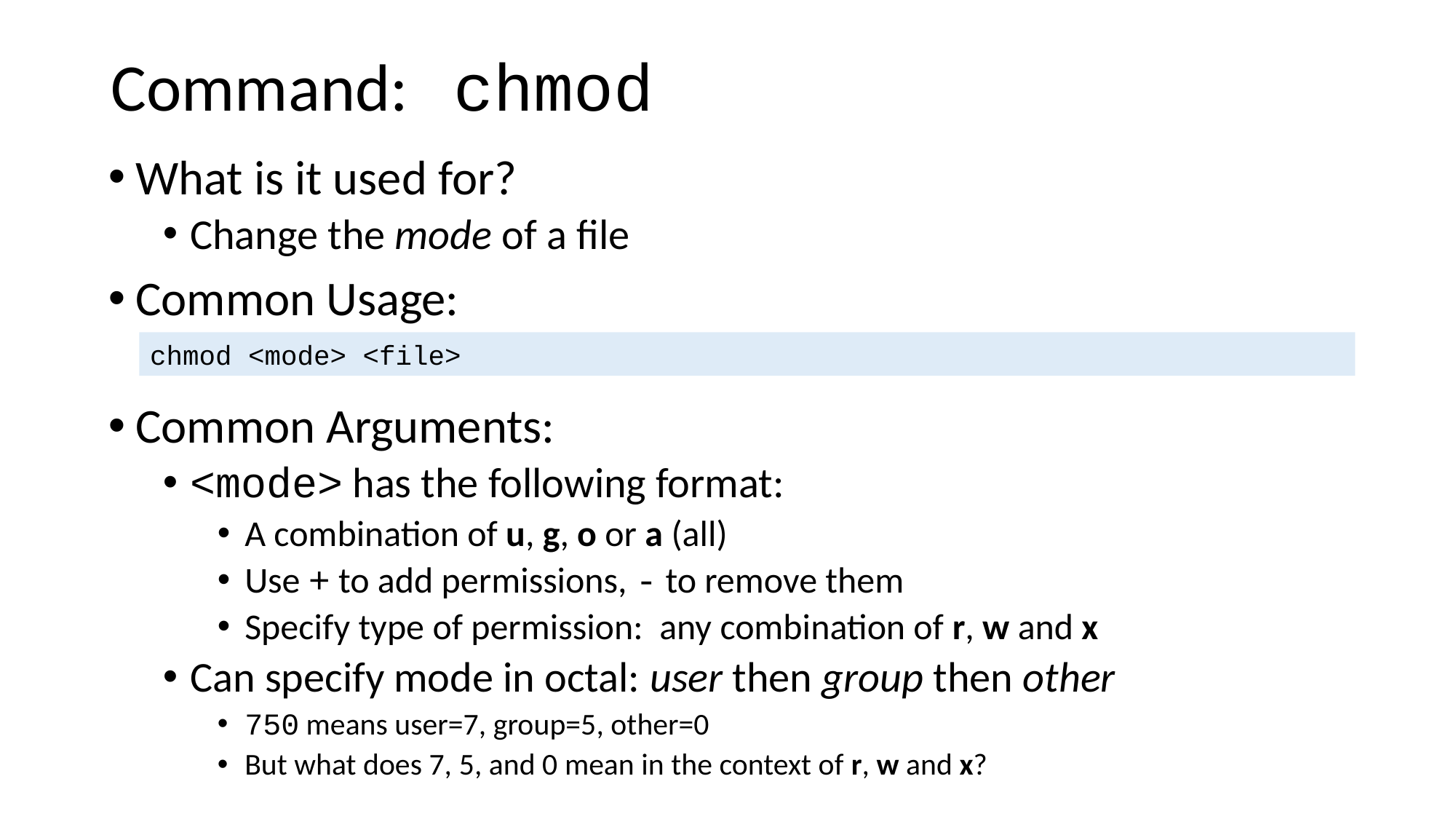

# Command:   chmod
What is it used for?
Change the mode of a file
Common Usage:
chmod <mode> <file>
Common Arguments:
<mode> has the following format:
A combination of u, g, o or a (all)
Use + to add permissions, - to remove them
Specify type of permission:  any combination of r, w and x
Can specify mode in octal: user then group then other
750 means user=7, group=5, other=0
But what does 7, 5, and 0 mean in the context of r, w and x?